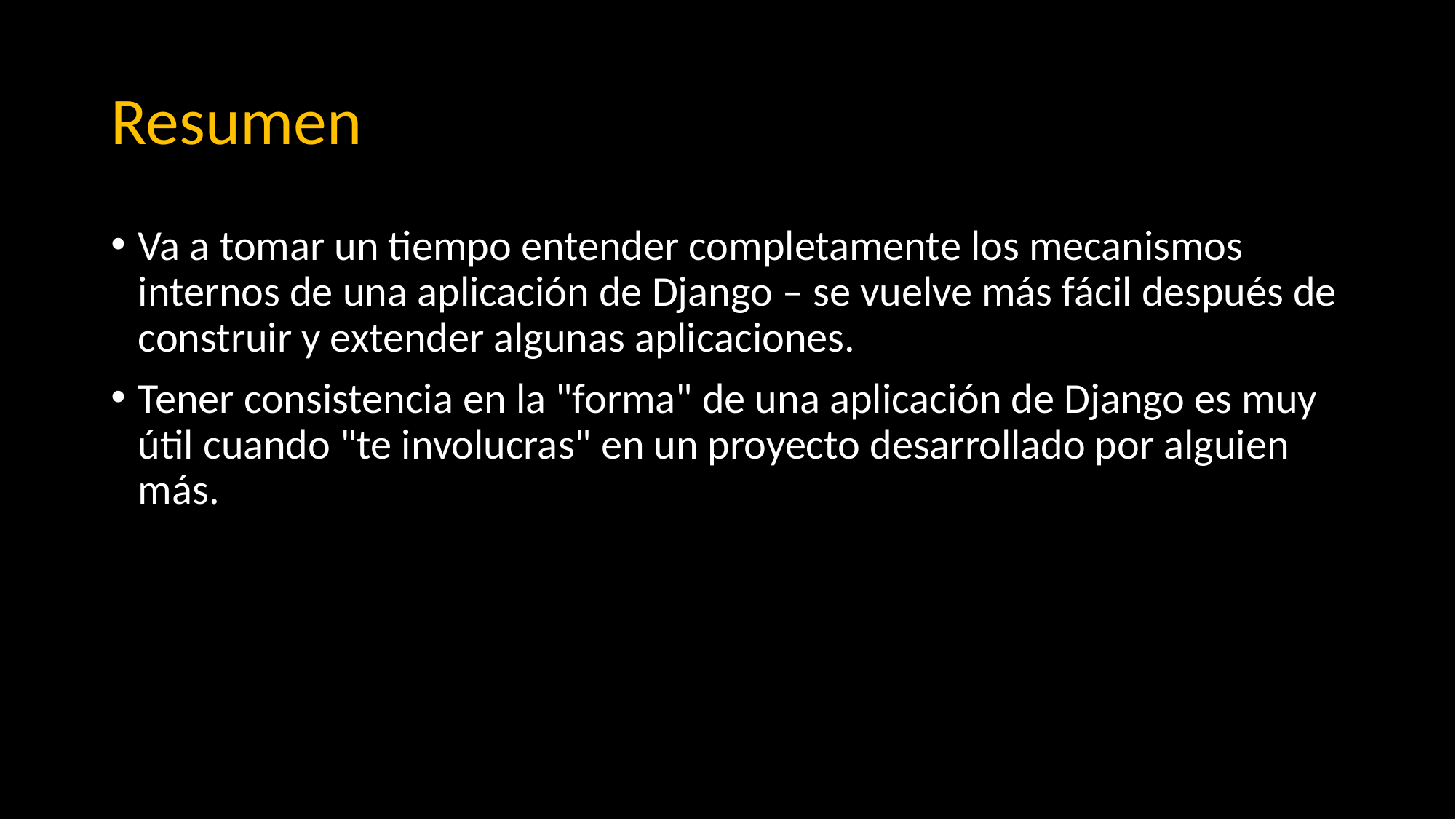

# Resumen
Va a tomar un tiempo entender completamente los mecanismos internos de una aplicación de Django – se vuelve más fácil después de construir y extender algunas aplicaciones.
Tener consistencia en la "forma" de una aplicación de Django es muy útil cuando "te involucras" en un proyecto desarrollado por alguien más.